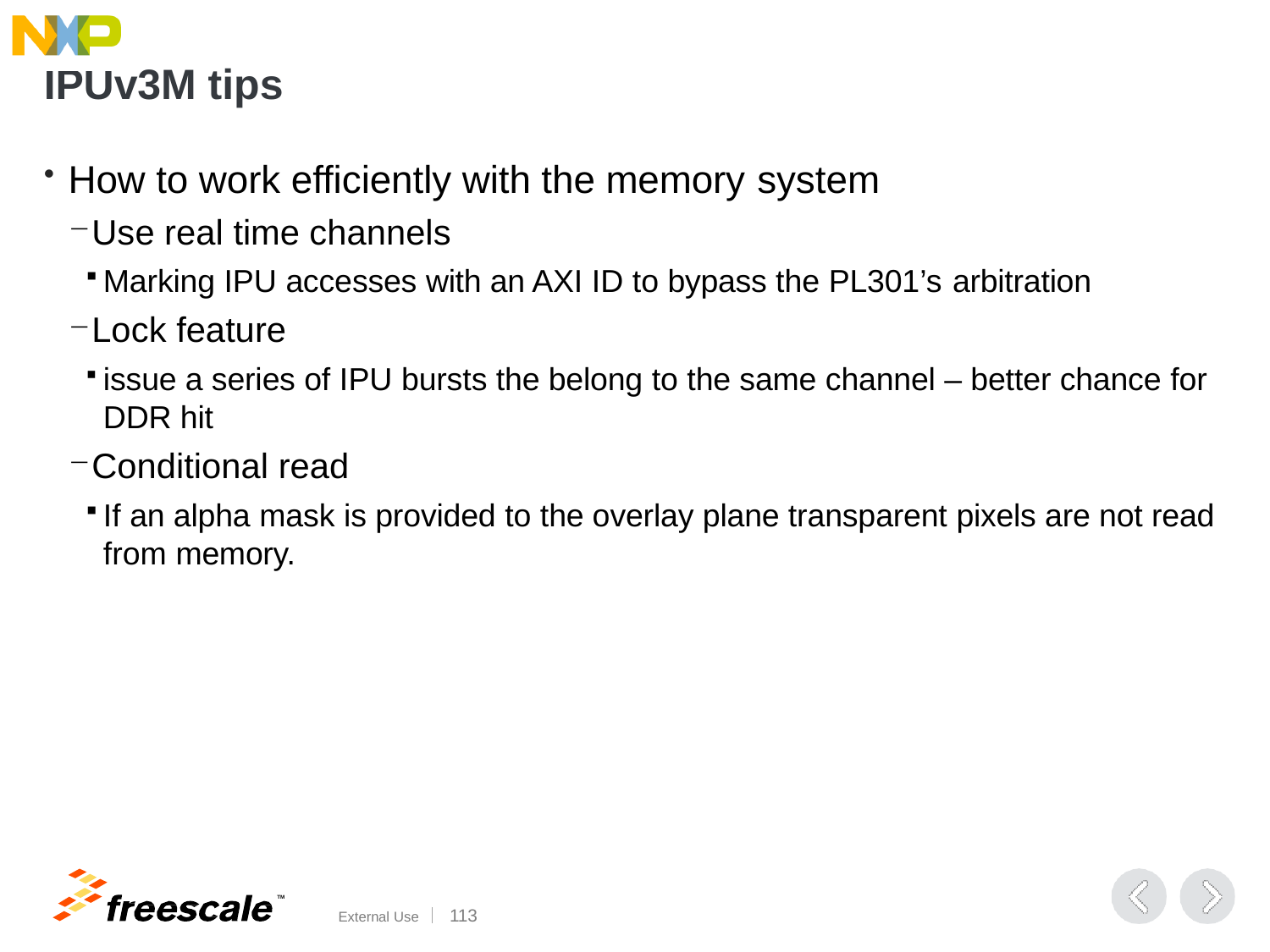

# IPUv3M tips
How to work efficiently with the memory system
Use real time channels
Marking IPU accesses with an AXI ID to bypass the PL301’s arbitration
Lock feature
issue a series of IPU bursts the belong to the same channel – better chance for  DDR hit
Conditional read
If an alpha mask is provided to the overlay plane transparent pixels are not read  from memory.
TM
External Use	113